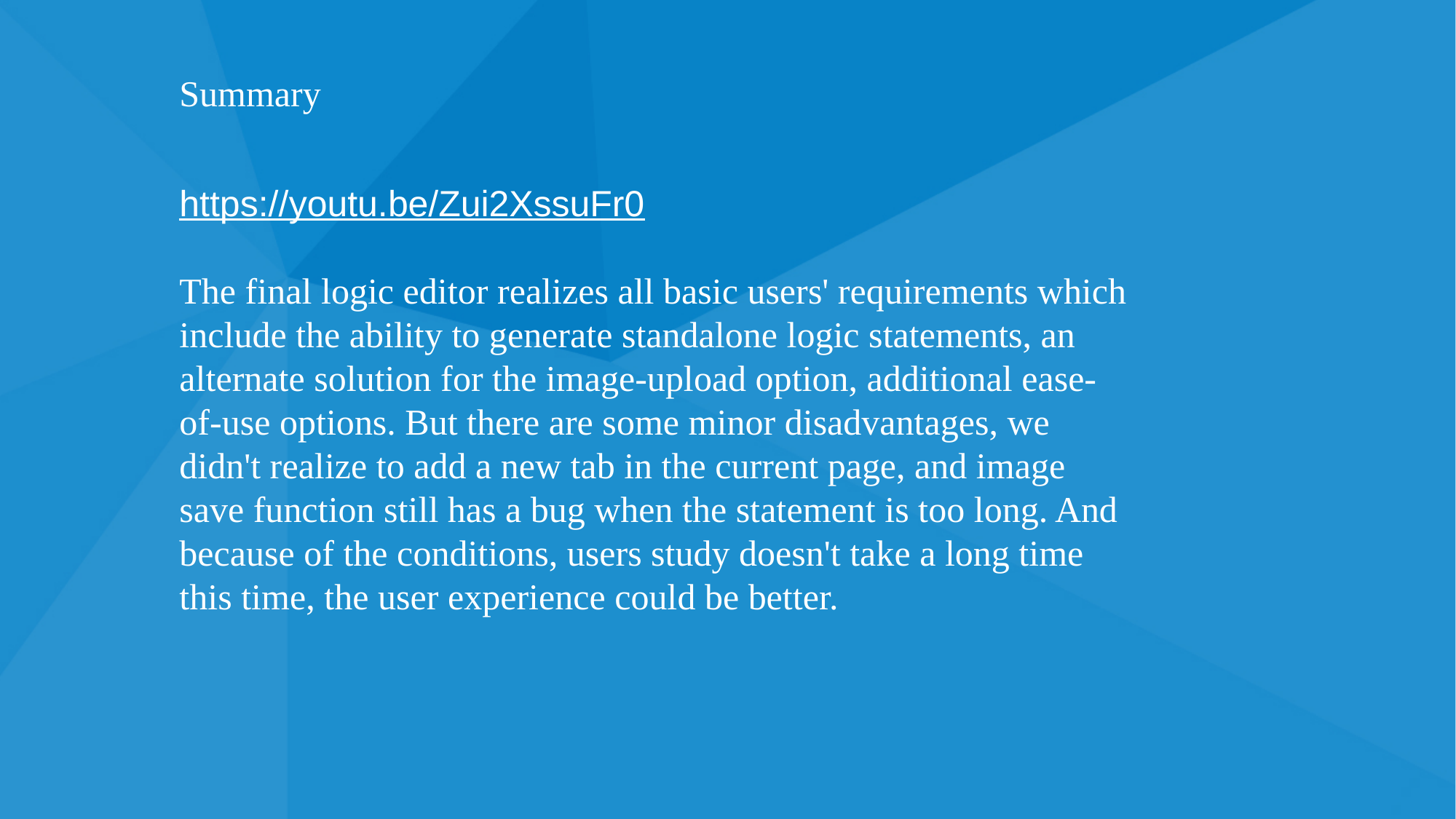

Summary
https://youtu.be/Zui2XssuFr0

The final logic editor realizes all basic users' requirements which include the ability to generate standalone logic statements, an alternate solution for the image-upload option, additional ease-of-use options. But there are some minor disadvantages, we didn't realize to add a new tab in the current page, and image save function still has a bug when the statement is too long. And because of the conditions, users study doesn't take a long time this time, the user experience could be better.